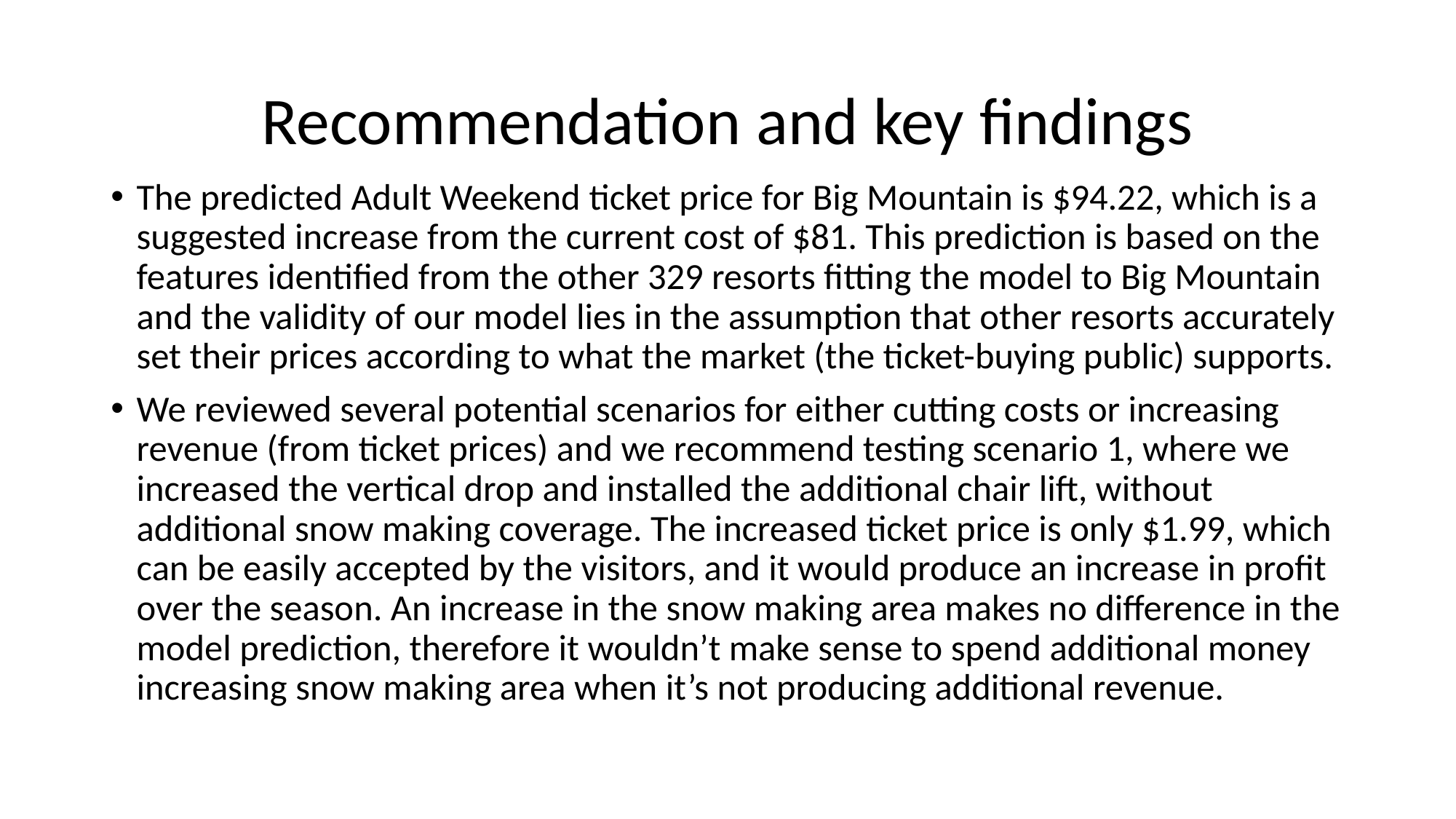

# Recommendation and key findings
The predicted Adult Weekend ticket price for Big Mountain is $94.22, which is a suggested increase from the current cost of $81. This prediction is based on the features identified from the other 329 resorts fitting the model to Big Mountain and the validity of our model lies in the assumption that other resorts accurately set their prices according to what the market (the ticket-buying public) supports.
We reviewed several potential scenarios for either cutting costs or increasing revenue (from ticket prices) and we recommend testing scenario 1, where we increased the vertical drop and installed the additional chair lift, without additional snow making coverage. The increased ticket price is only $1.99, which can be easily accepted by the visitors, and it would produce an increase in profit over the season. An increase in the snow making area makes no difference in the model prediction, therefore it wouldn’t make sense to spend additional money increasing snow making area when it’s not producing additional revenue.